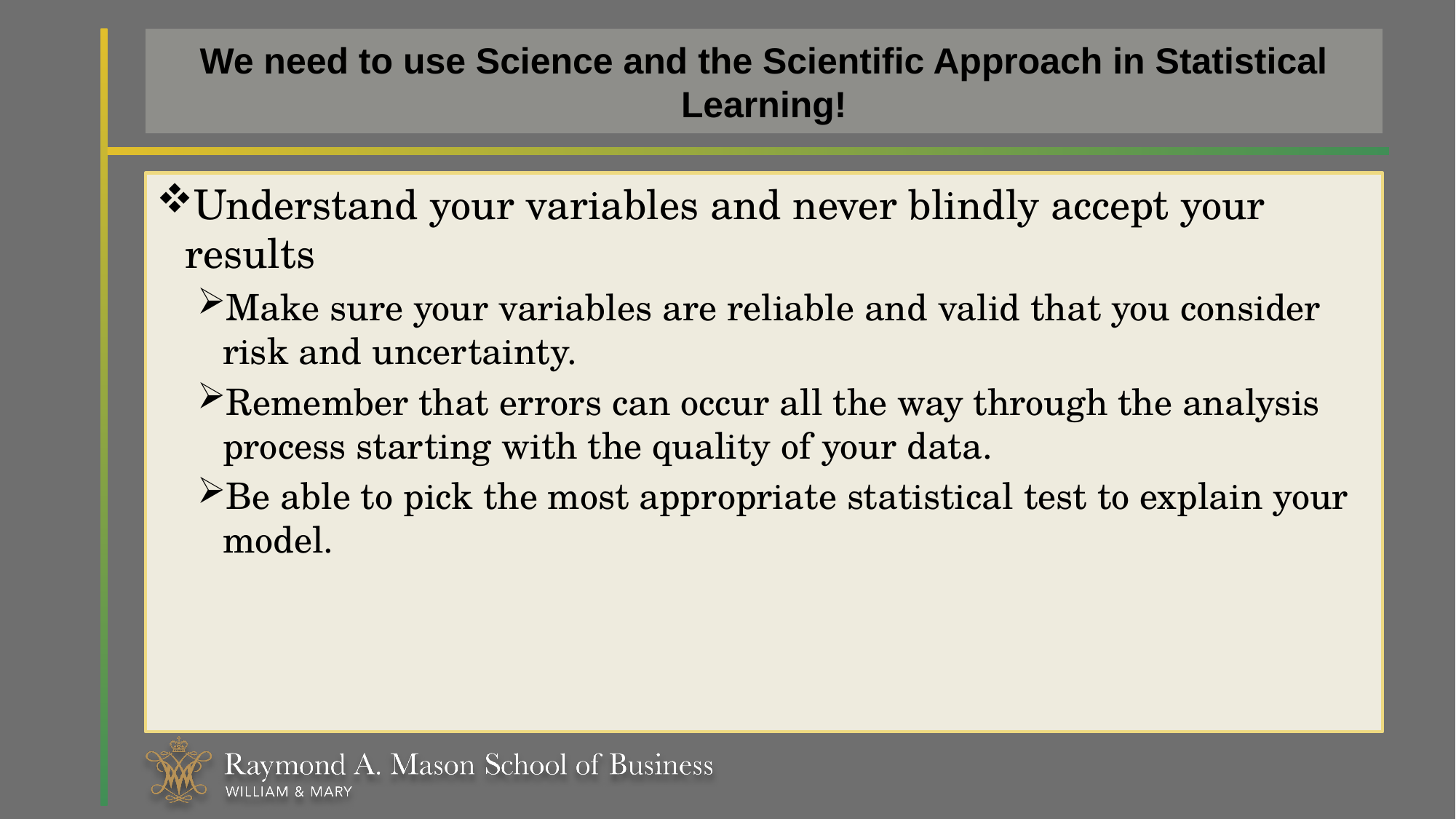

# We need to use Science and the Scientific Approach in Statistical Learning!
Understand your variables and never blindly accept your results
Make sure your variables are reliable and valid that you consider risk and uncertainty.
Remember that errors can occur all the way through the analysis process starting with the quality of your data.
Be able to pick the most appropriate statistical test to explain your model.